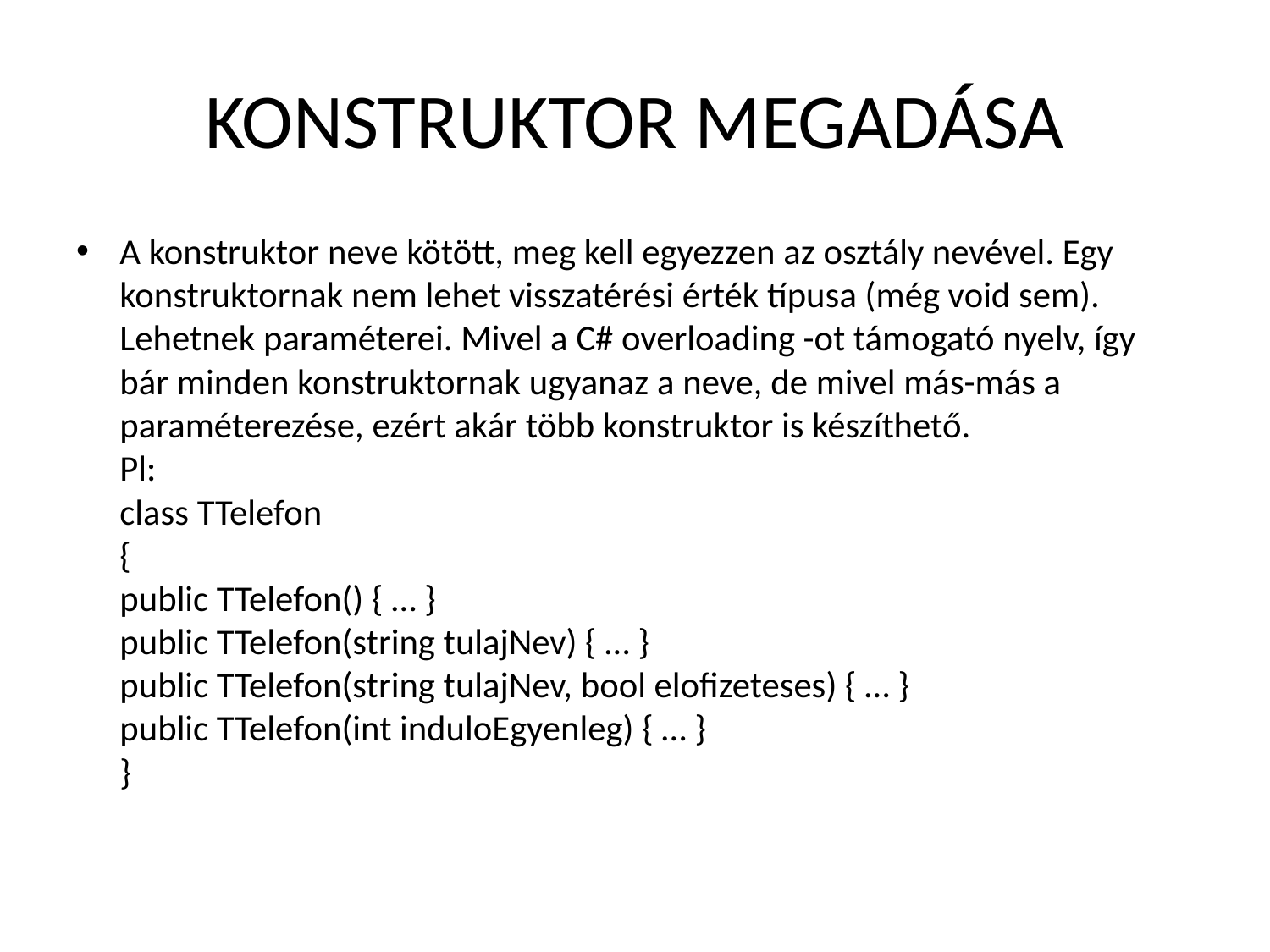

# KONSTRUKTOR MEGADÁSA
A konstruktor neve kötött, meg kell egyezzen az osztály nevével. Egy konstruktornak nem lehet visszatérési érték típusa (még void sem). Lehetnek paraméterei. Mivel a C# overloading -ot támogató nyelv, így bár minden konstruktornak ugyanaz a neve, de mivel más-más a paraméterezése, ezért akár több konstruktor is készíthető.
Pl:
class TTelefon
{
public TTelefon() { … }
public TTelefon(string tulajNev) { … }
public TTelefon(string tulajNev, bool elofizeteses) { … }
public TTelefon(int induloEgyenleg) { … }
}